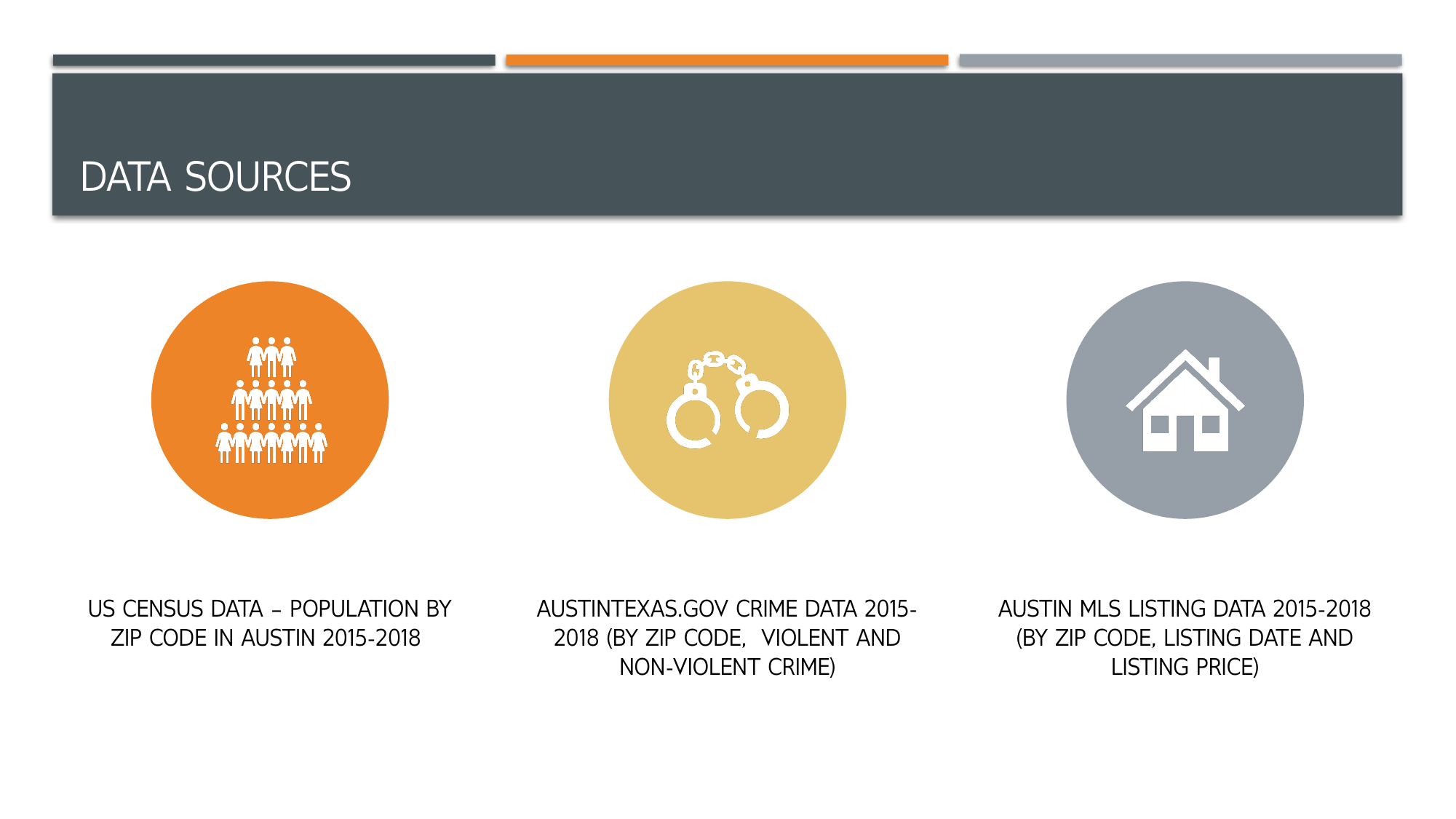

# Data sources
US Census Data – population by zip code in Austin 2015-2018
Austintexas.gov Crime Data 2015-2018 (By zip code,  violent and non-violent crime)
Austin MLS Listing Data 2015-2018 (by zip code, listing date and listing price)